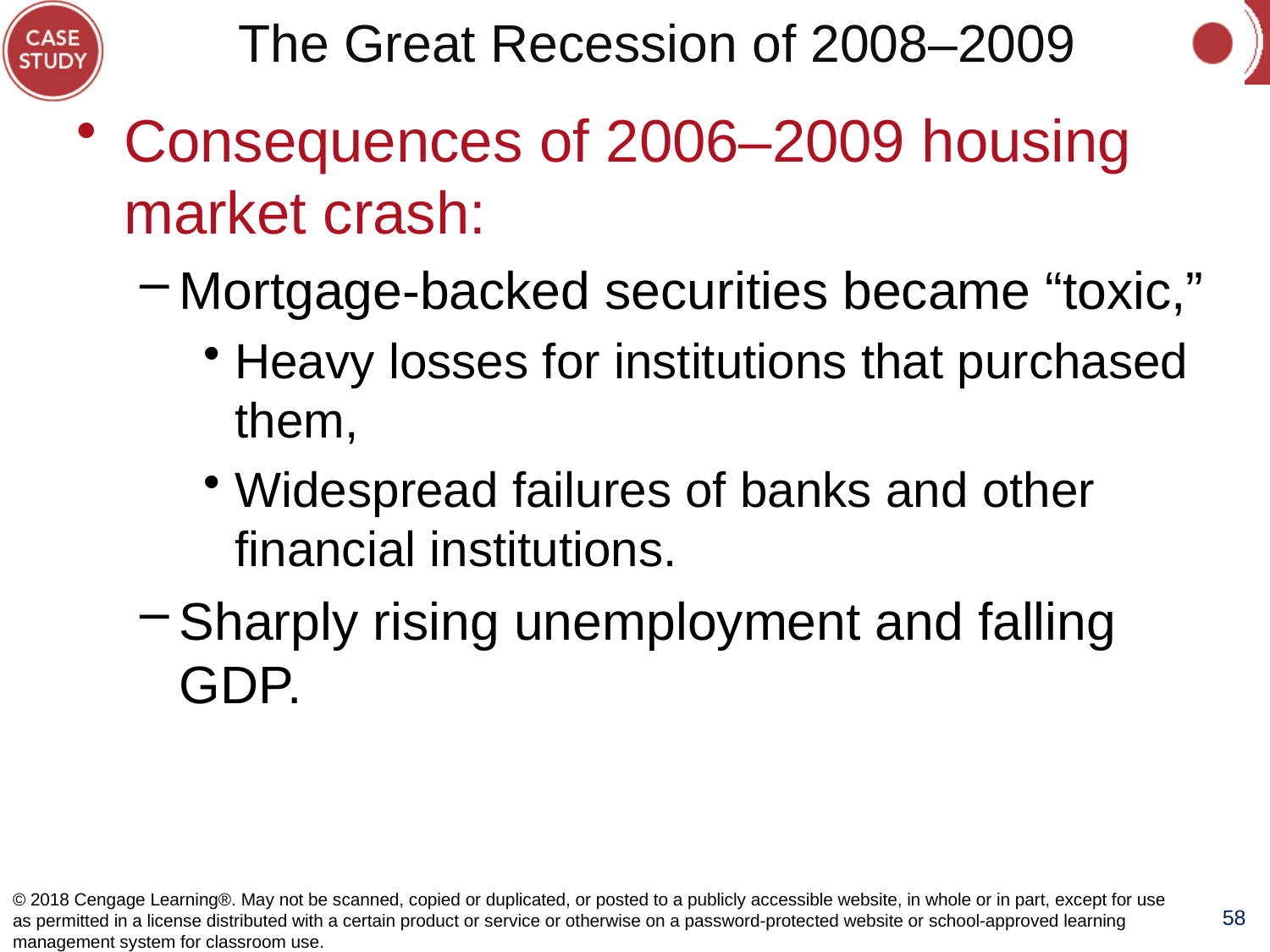

# The Great Recession of 2008–2009
Consequences of 2006–2009 housing market crash:
Mortgage-backed securities became “toxic,”
Heavy losses for institutions that purchased them,
Widespread failures of banks and other financial institutions.
Sharply rising unemployment and falling GDP.
© 2018 Cengage Learning®. May not be scanned, copied or duplicated, or posted to a publicly accessible website, in whole or in part, except for use as permitted in a license distributed with a certain product or service or otherwise on a password-protected website or school-approved learning management system for classroom use.
58